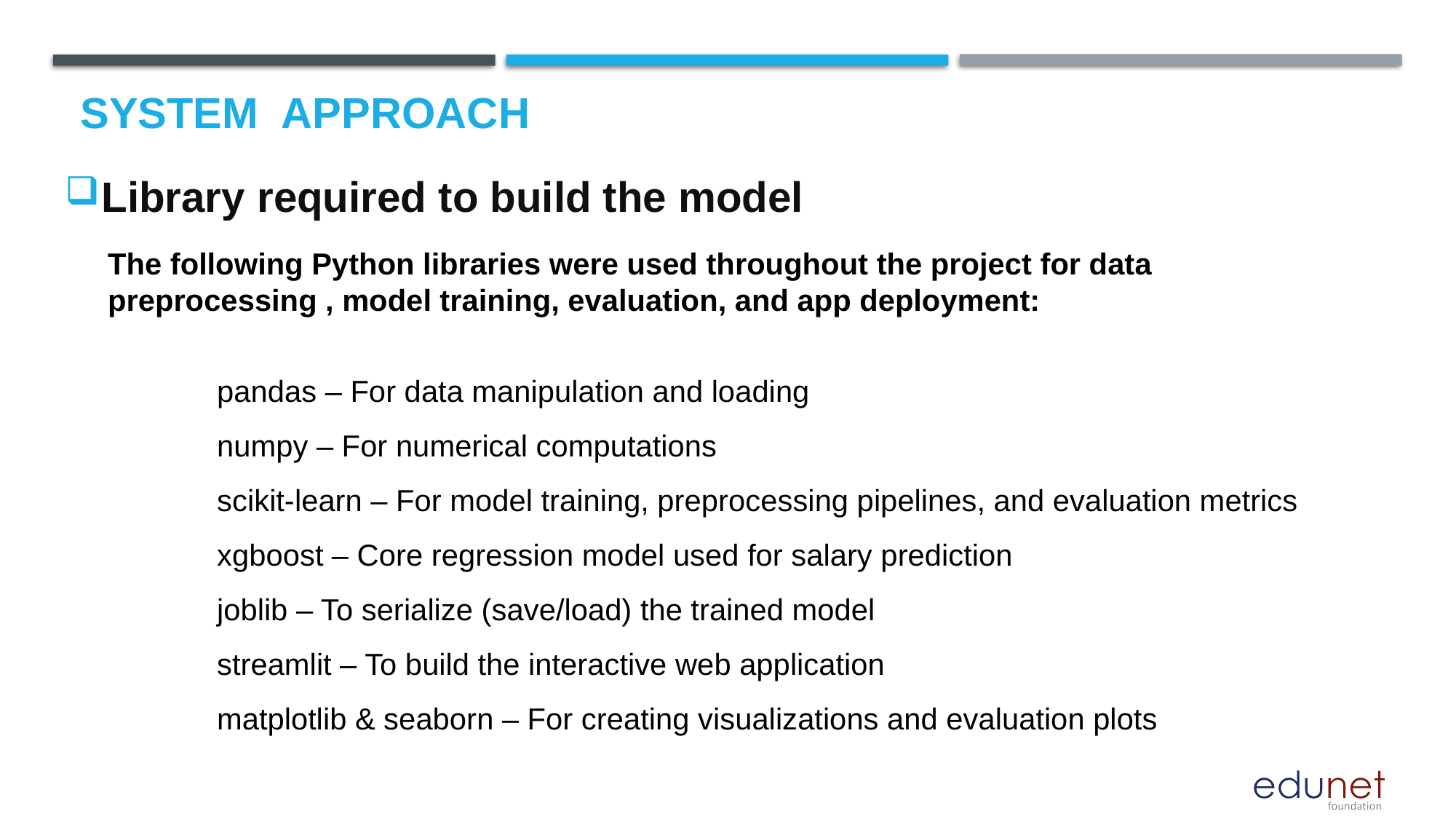

Library required to build the model
# System  Approach
The following Python libraries were used throughout the project for data preprocessing , model training, evaluation, and app deployment:

	pandas – For data manipulation and loading
	numpy – For numerical computations
	scikit-learn – For model training, preprocessing pipelines, and evaluation metrics
	xgboost – Core regression model used for salary prediction
	joblib – To serialize (save/load) the trained model
	streamlit – To build the interactive web application
	matplotlib & seaborn – For creating visualizations and evaluation plots